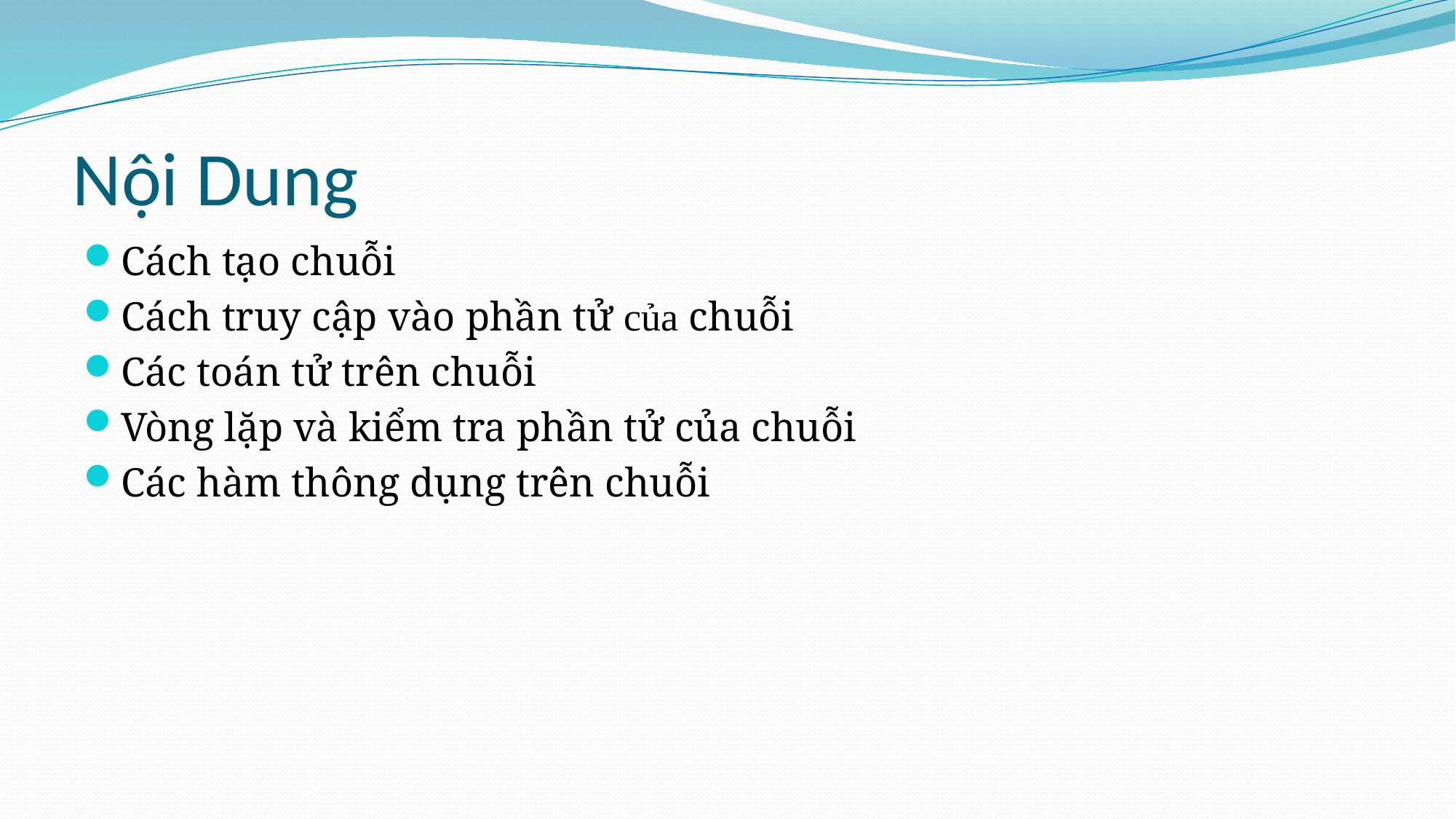

# Nội Dung
Cách tạo chuỗi
Cách truy cập vào phần tử của chuỗi
Các toán tử trên chuỗi
Vòng lặp và kiểm tra phần tử của chuỗi
Các hàm thông dụng trên chuỗi